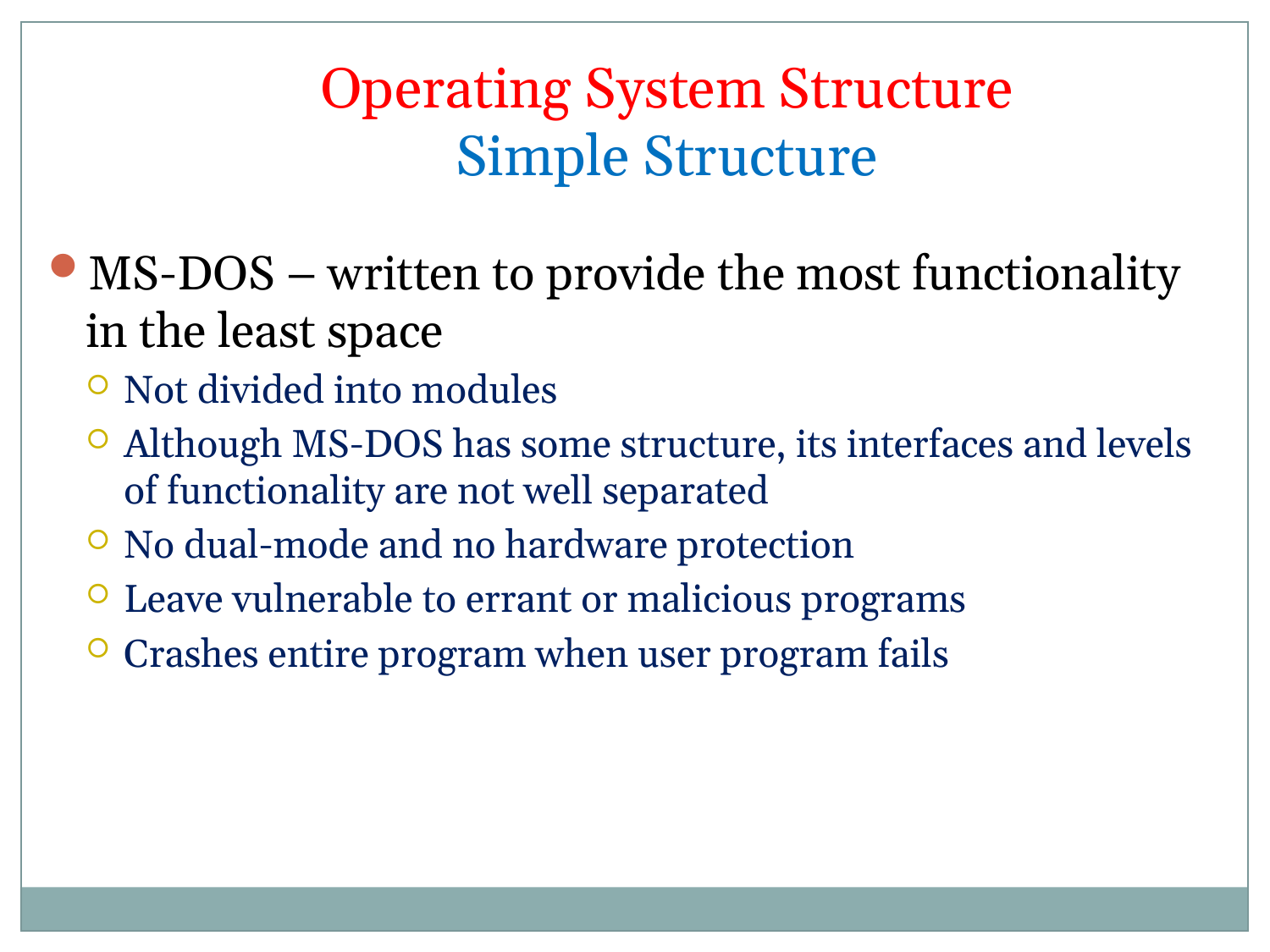

Operating System Structure
Simple Structure
MS-DOS – written to provide the most functionality in the least space
Not divided into modules
Although MS-DOS has some structure, its interfaces and levels of functionality are not well separated
No dual-mode and no hardware protection
Leave vulnerable to errant or malicious programs
Crashes entire program when user program fails